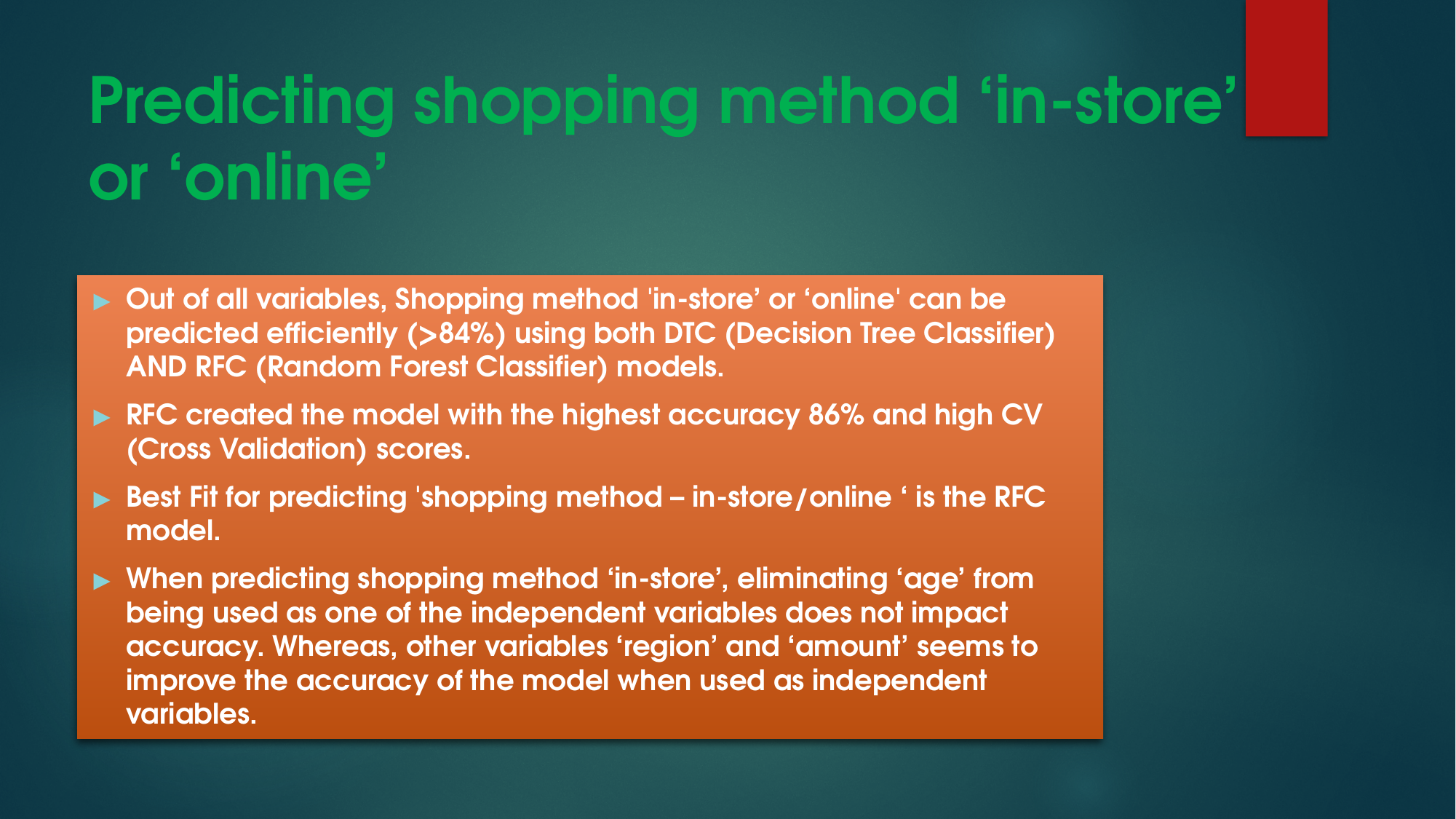

# Predicting shopping method ‘in-store’ or ‘online’
Out of all variables, Shopping method 'in-store’ or ‘online' can be predicted efficiently (>84%) using both DTC (Decision Tree Classifier) AND RFC (Random Forest Classifier) models.
RFC created the model with the highest accuracy 86% and high CV (Cross Validation) scores.
Best Fit for predicting 'shopping method – in-store/online ‘ is the RFC model.
When predicting shopping method ‘in-store’, eliminating ‘age’ from being used as one of the independent variables does not impact accuracy. Whereas, other variables ‘region’ and ‘amount’ seems to improve the accuracy of the model when used as independent variables.